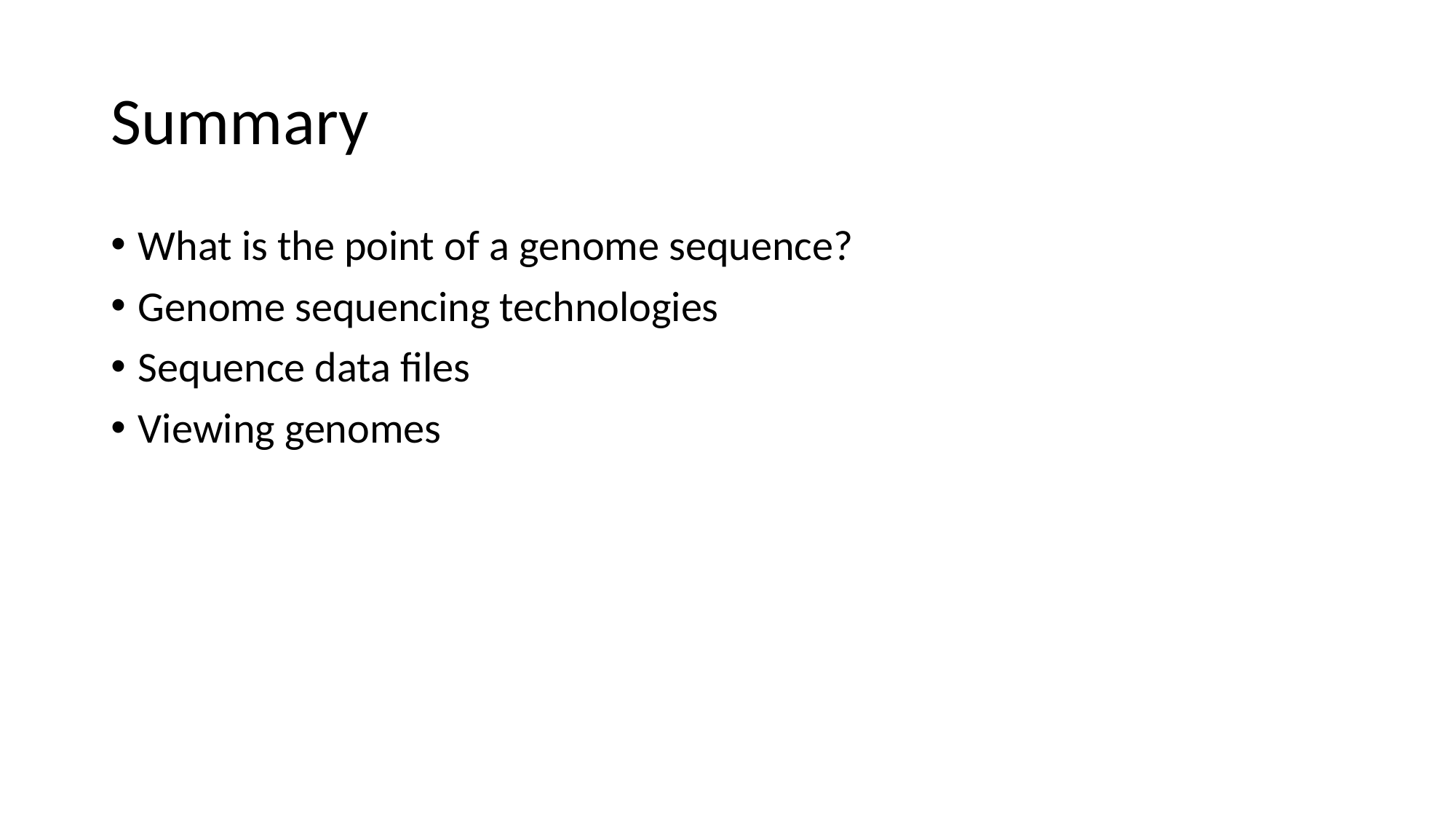

# Summary
What is the point of a genome sequence?
Genome sequencing technologies
Sequence data files
Viewing genomes